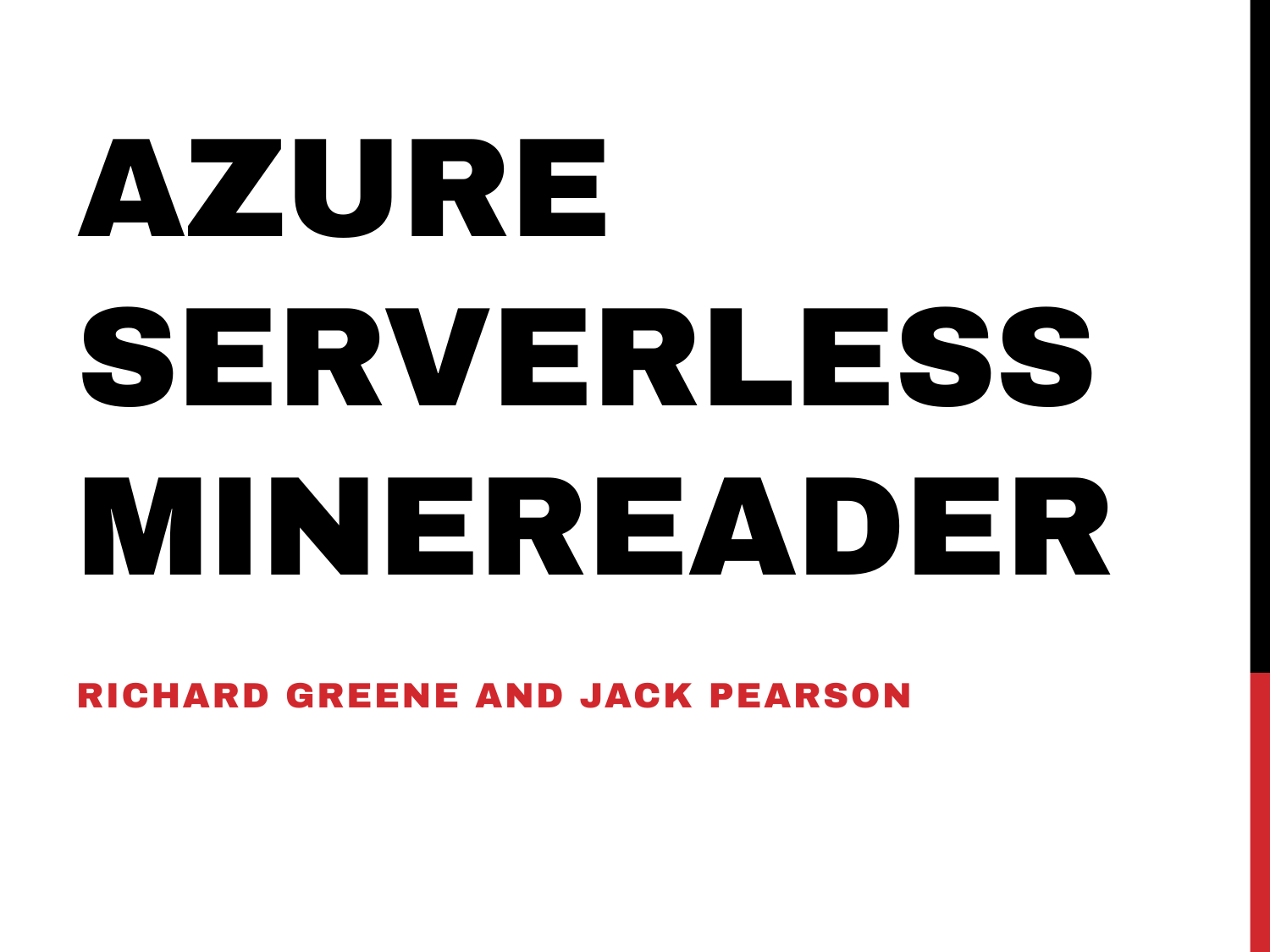

# Azure Serverless MineReader
Richard Greene and Jack Pearson